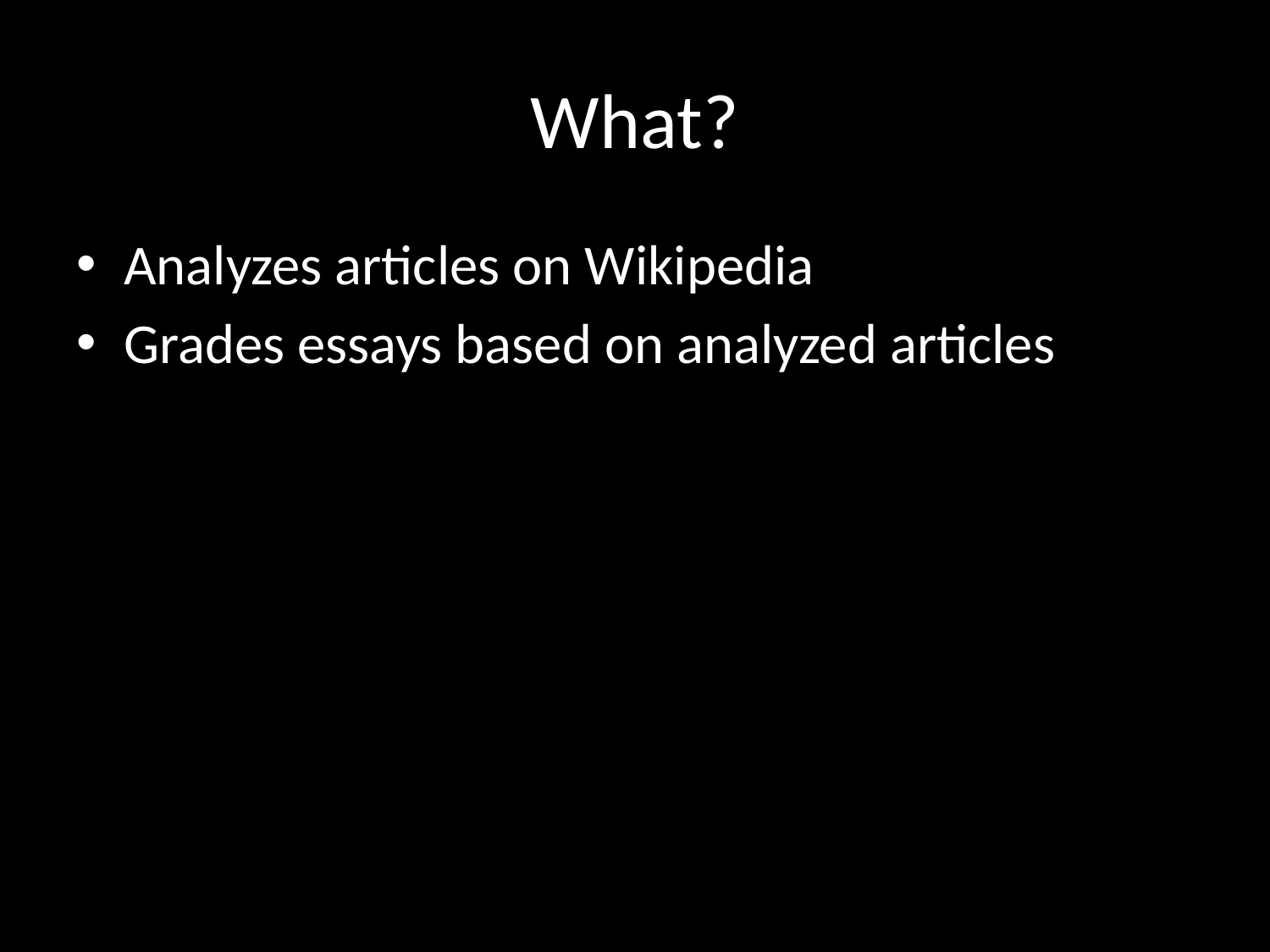

# What?
Analyzes articles on Wikipedia
Grades essays based on analyzed articles